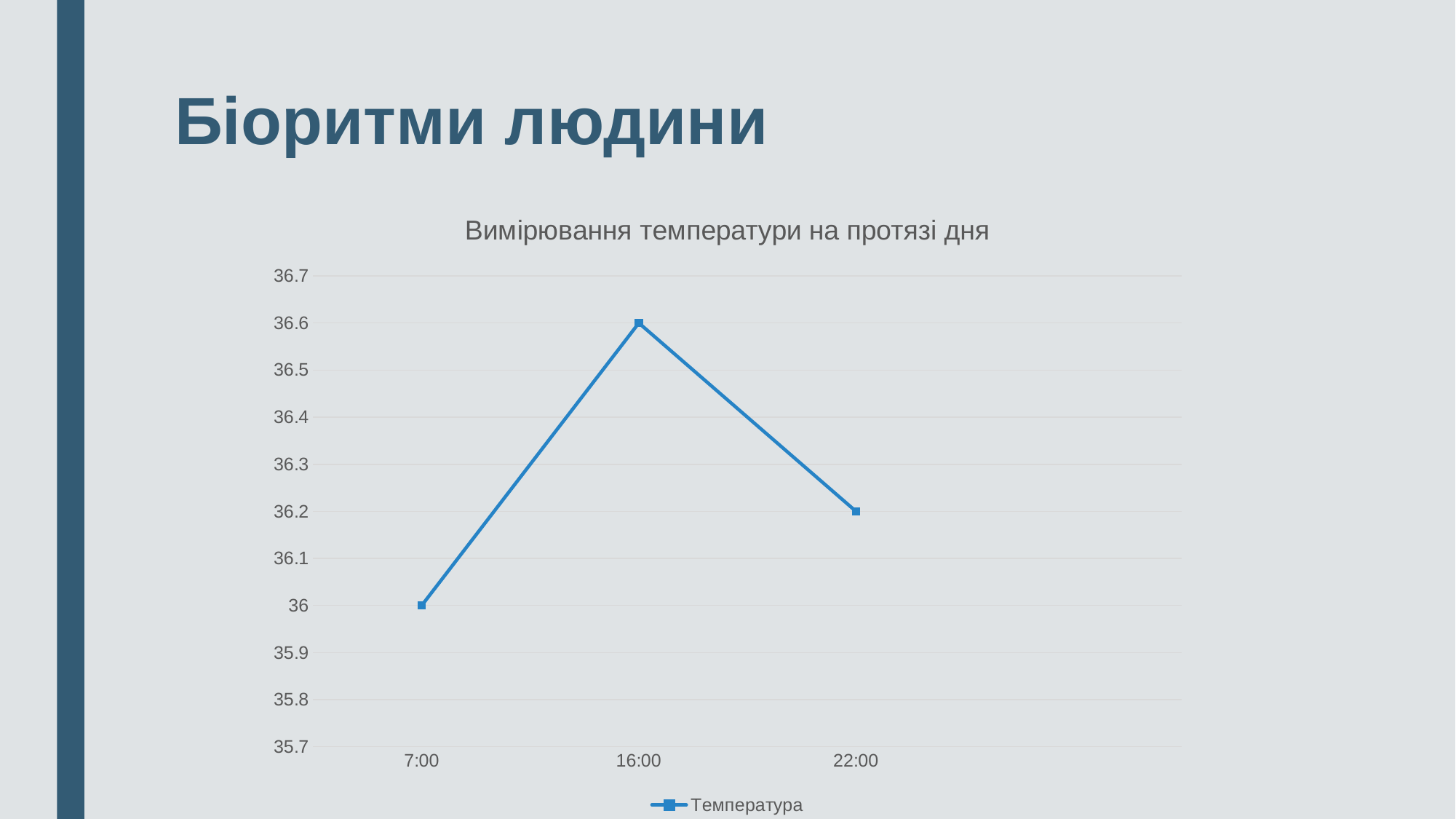

# Біоритми людини

### Chart: Вимірювання температури на протязі дня

| Category | Температура |
|---|---|
| 0.29166666666666669 | 36.0 |
| 0.66666666666666663 | 36.6 |
| 0.91666666666666663 | 36.2 |
|  | None |